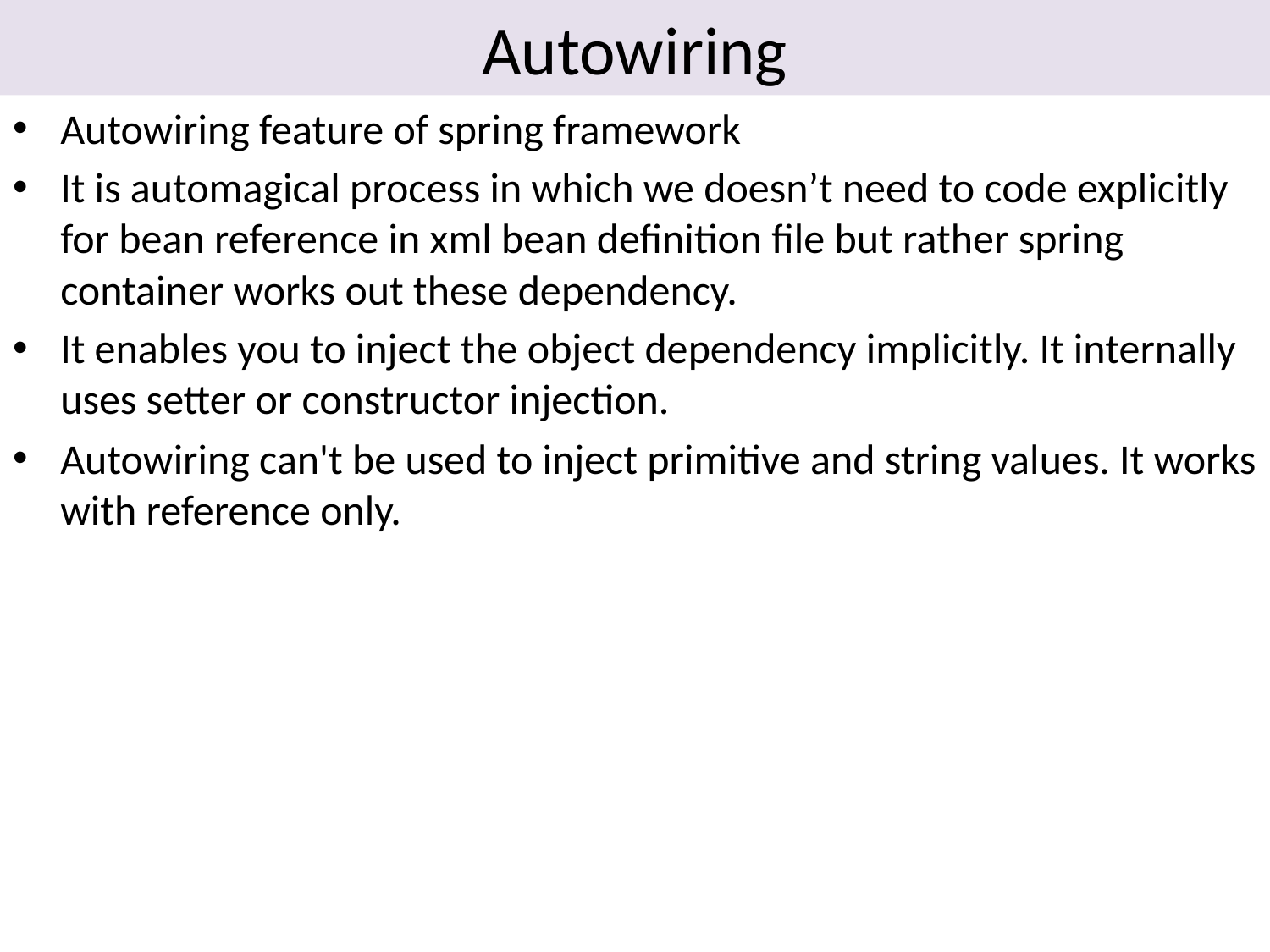

# Autowiring
Autowiring feature of spring framework
It is automagical process in which we doesn’t need to code explicitly for bean reference in xml bean definition file but rather spring container works out these dependency.
It enables you to inject the object dependency implicitly. It internally uses setter or constructor injection.
Autowiring can't be used to inject primitive and string values. It works with reference only.